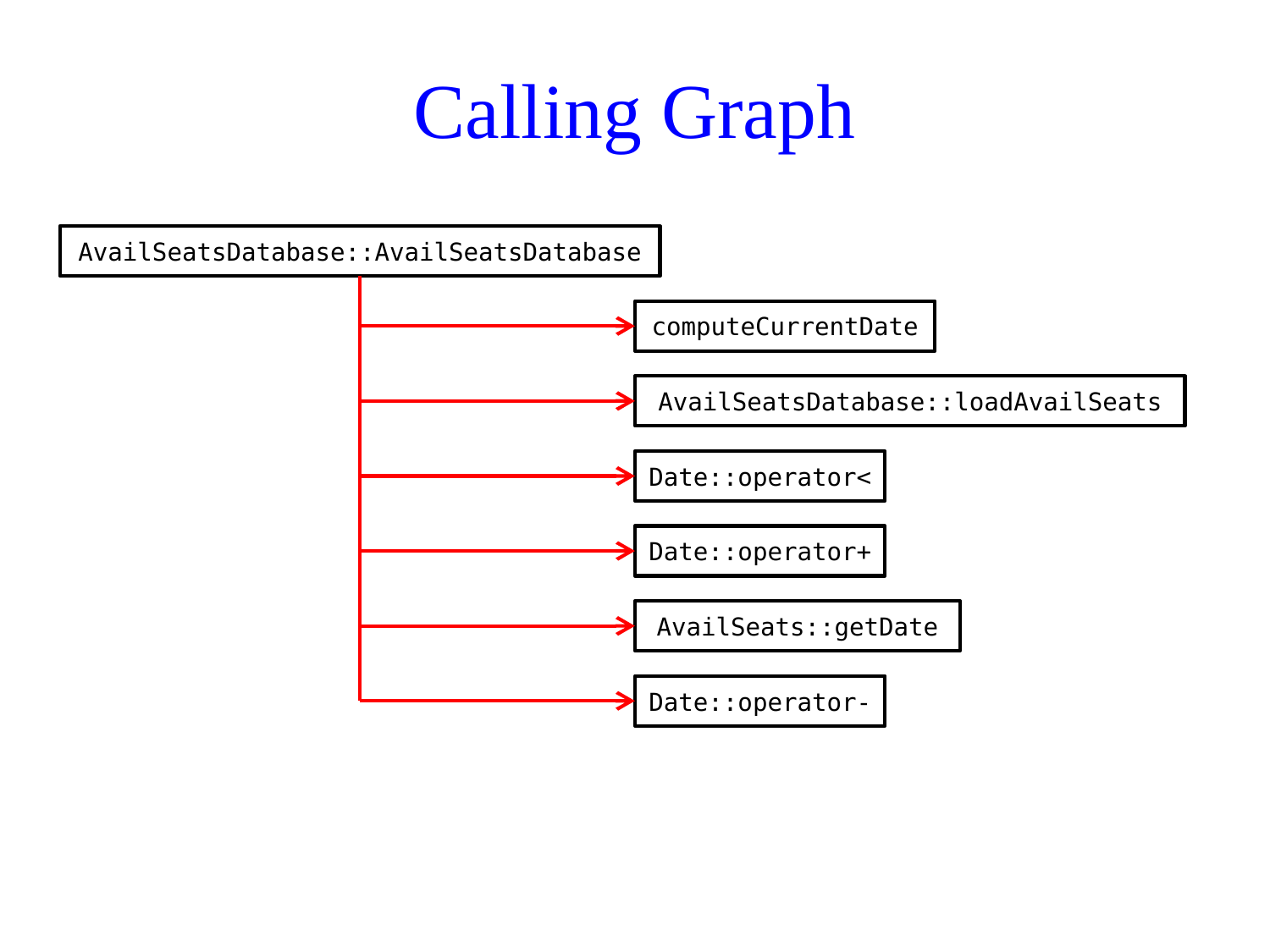

# Calling Graph
AvailSeatsDatabase::AvailSeatsDatabase
computeCurrentDate
AvailSeatsDatabase::loadAvailSeats
Date::operator<
Date::operator+
AvailSeats::getDate
Date::operator-